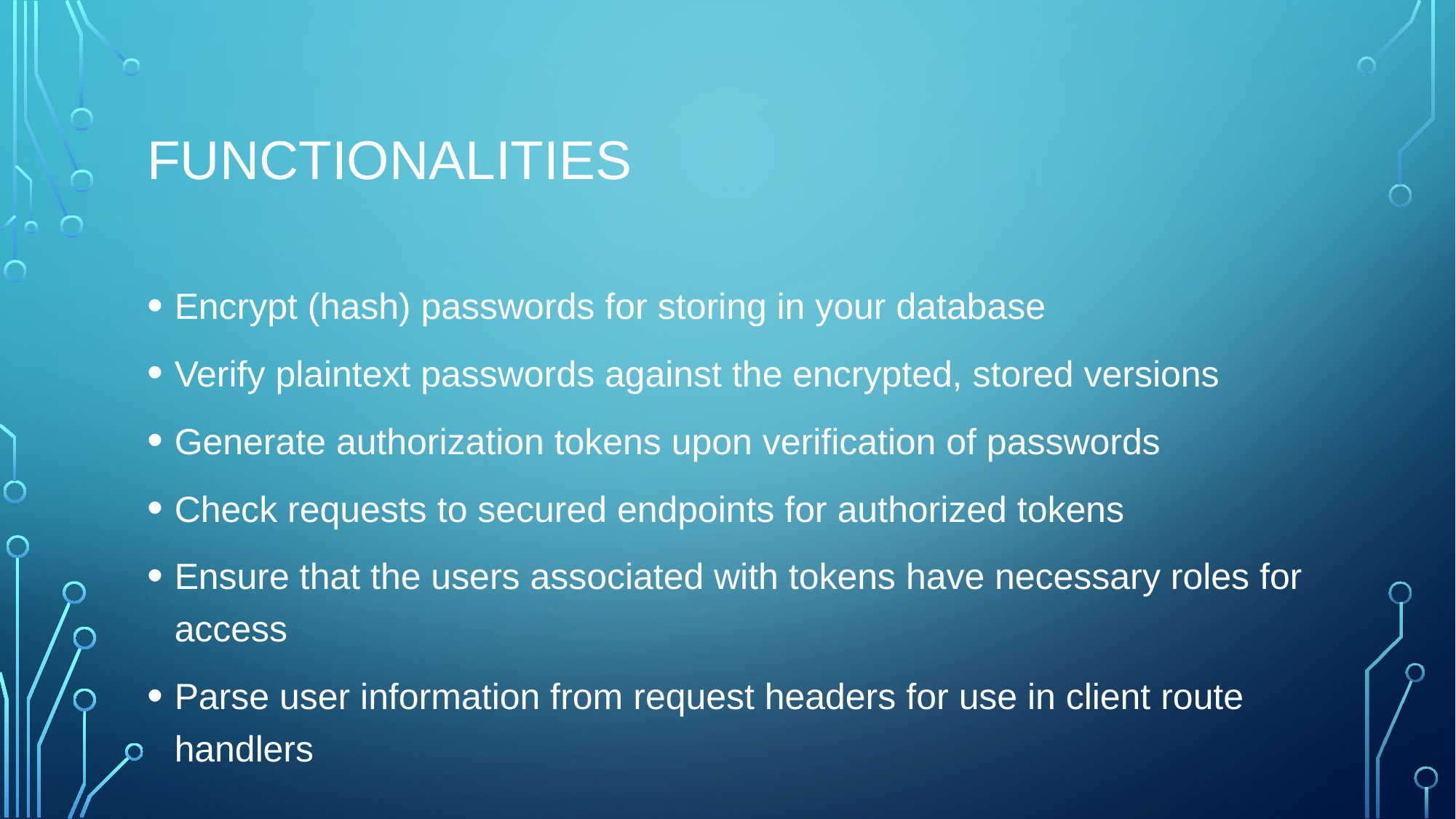

# Functionalities
Encrypt (hash) passwords for storing in your database
Verify plaintext passwords against the encrypted, stored versions
Generate authorization tokens upon verification of passwords
Check requests to secured endpoints for authorized tokens
Ensure that the users associated with tokens have necessary roles for access
Parse user information from request headers for use in client route handlers